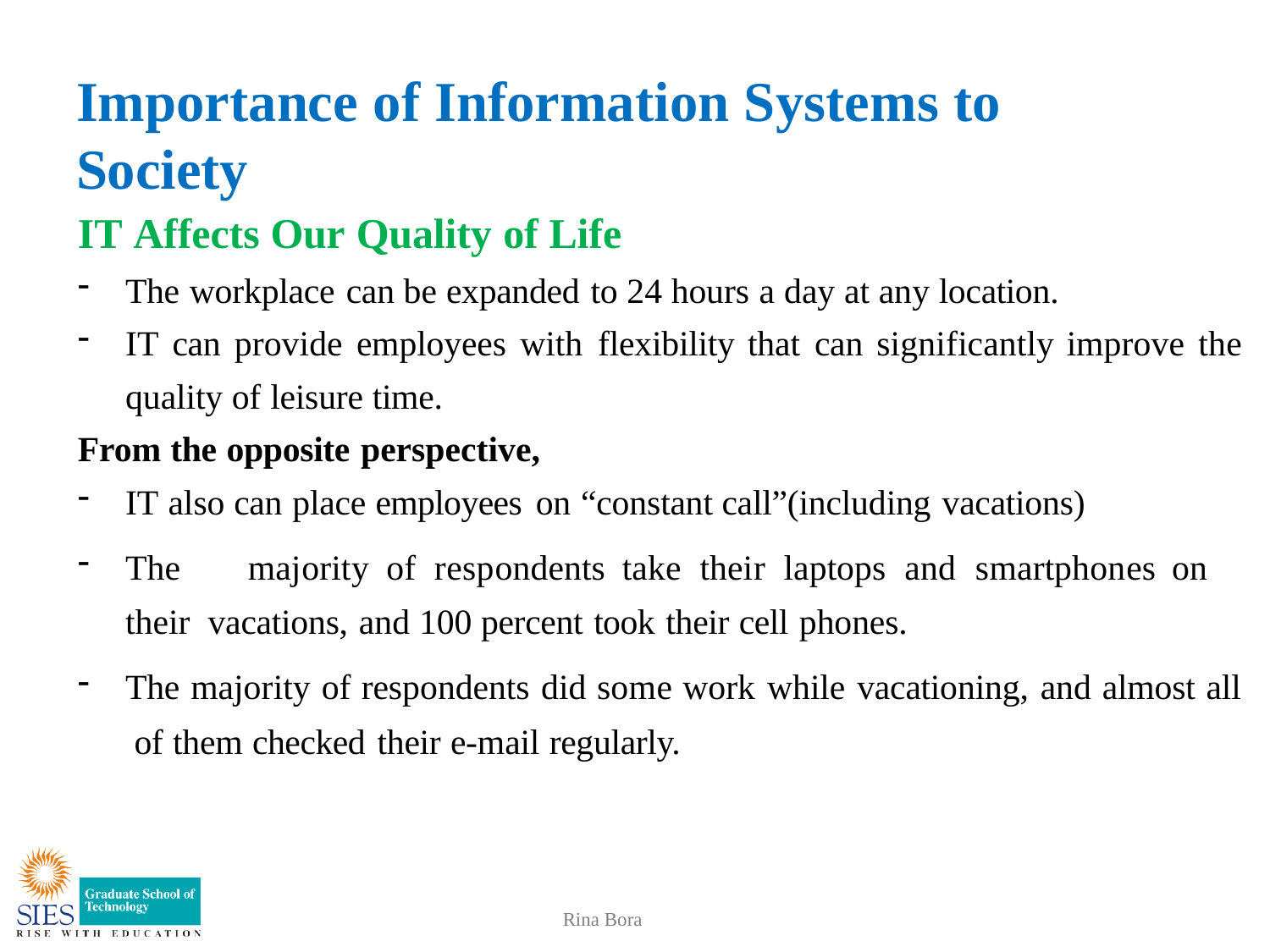

# Importance of Information Systems to Society
IT Affects Our Quality of Life
The workplace can be expanded to 24 hours a day at any location.
IT can provide employees with flexibility that can significantly improve the
quality of leisure time.
From the opposite perspective,
IT also can place employees on “constant call”(including vacations)
The	majority	of	respondents	take	their	laptops	and	smartphones	on	their  vacations, and 100 percent took their cell phones.
The majority of respondents did some work while vacationing, and almost all  of them checked their e-mail regularly.